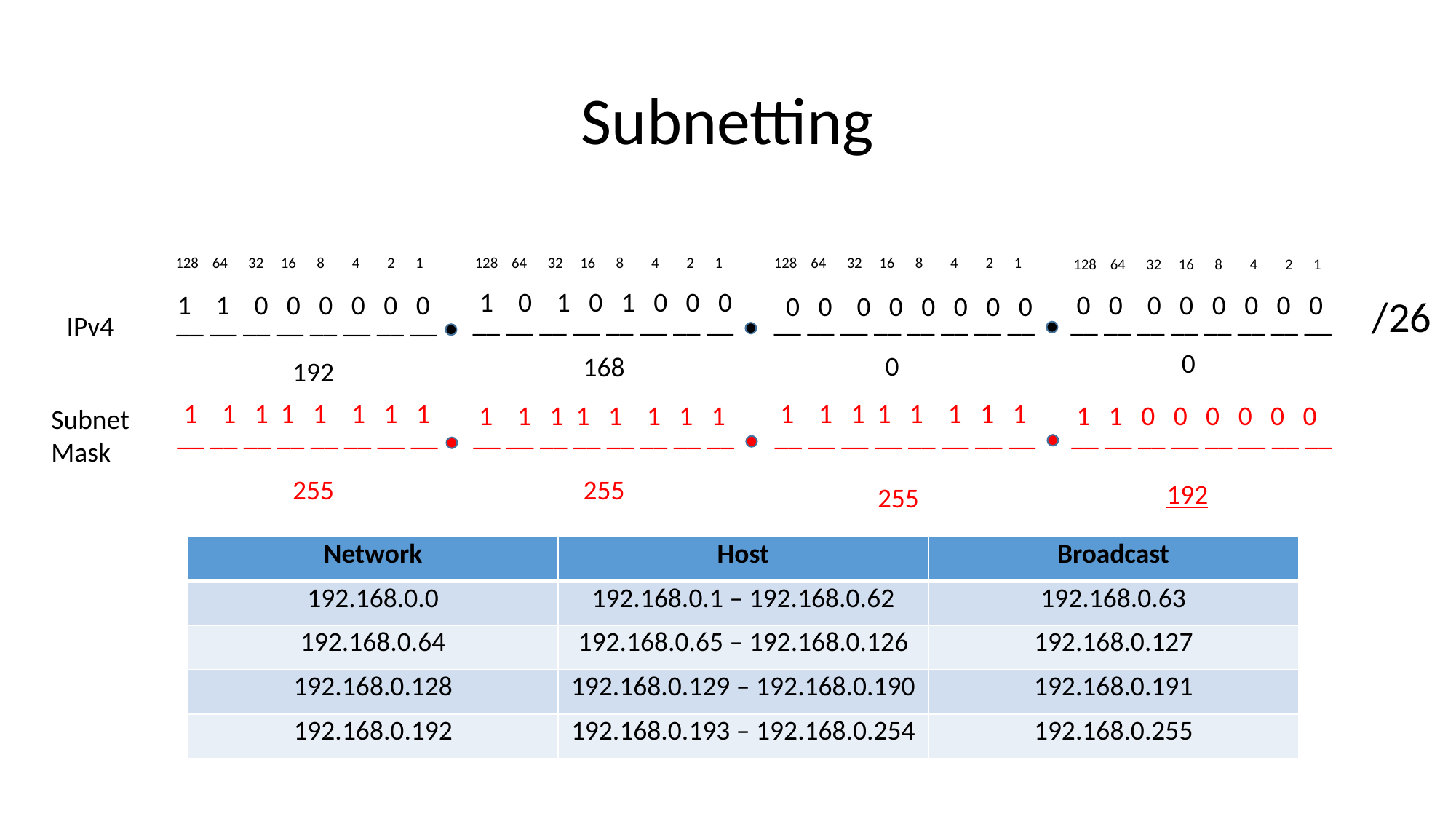

# Subnetting
128    64      32     16      8        4        2      1
128    64      32     16      8        4        2      1
128    64      32     16      8        4        2      1
128    64      32     16      8        4        2      1
1    0    1   0   1   0   0   0
 0   0    0   0   0   0   0   0
1    1    0   0   0   0   0   0
 0   0    0   0   0   0   0   0
/26
__ __ __ __ __ __ __ __
__ __ __ __ __ __ __ __
__ __ __ __ __ __ __ __
__ __ __ __ __ __ __ __

IPv4
0
0
168
192
1    1   1  1   1    1   1   1
1    1   1  1   1    1   1   1
1    1   1  1   1    1   1   1
1   1   0   0   0   0   0   0
Subnet
Mask
__ __ __ __ __ __ __ __
__ __ __ __ __ __ __ __
__ __ __ __ __ __ __ __
__ __ __ __ __ __ __ __

255
255
192
255
| Network | Host | Broadcast |
| --- | --- | --- |
| 192.168.0.0 | 192.168.0.1 – 192.168.0.62 | 192.168.0.63 |
| 192.168.0.64 | 192.168.0.65 – 192.168.0.126 | 192.168.0.127 |
| 192.168.0.128 | 192.168.0.129 – 192.168.0.190 | 192.168.0.191 |
| 192.168.0.192 | 192.168.0.193 – 192.168.0.254 | 192.168.0.255 |